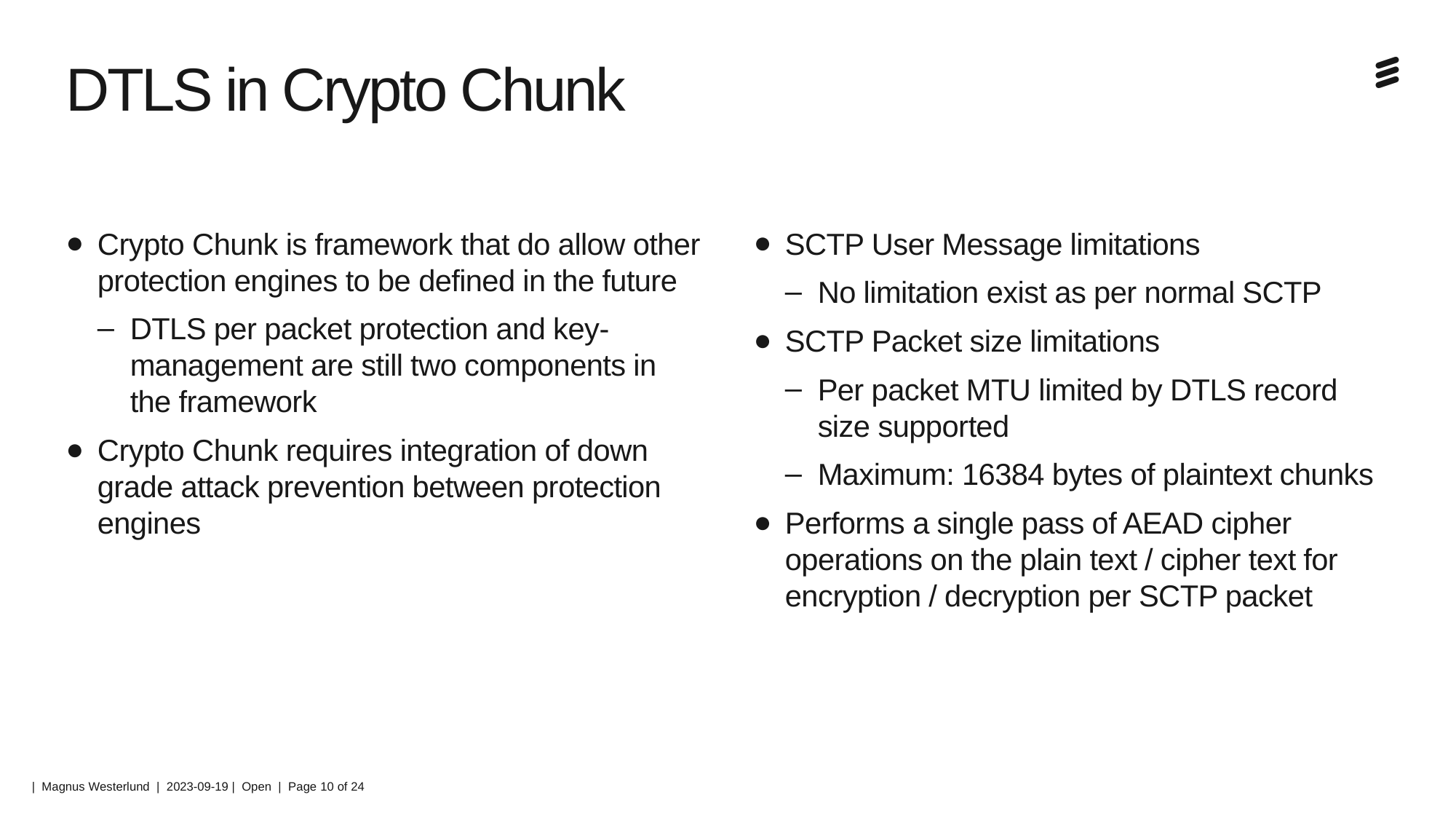

# DTLS in Crypto Chunk
SCTP User Message limitations
No limitation exist as per normal SCTP
SCTP Packet size limitations
Per packet MTU limited by DTLS record size supported
Maximum: 16384 bytes of plaintext chunks
Performs a single pass of AEAD cipher operations on the plain text / cipher text for encryption / decryption per SCTP packet

Crypto Chunk is framework that do allow other protection engines to be defined in the future
DTLS per packet protection and key-management are still two components in the framework
Crypto Chunk requires integration of down grade attack prevention between protection engines